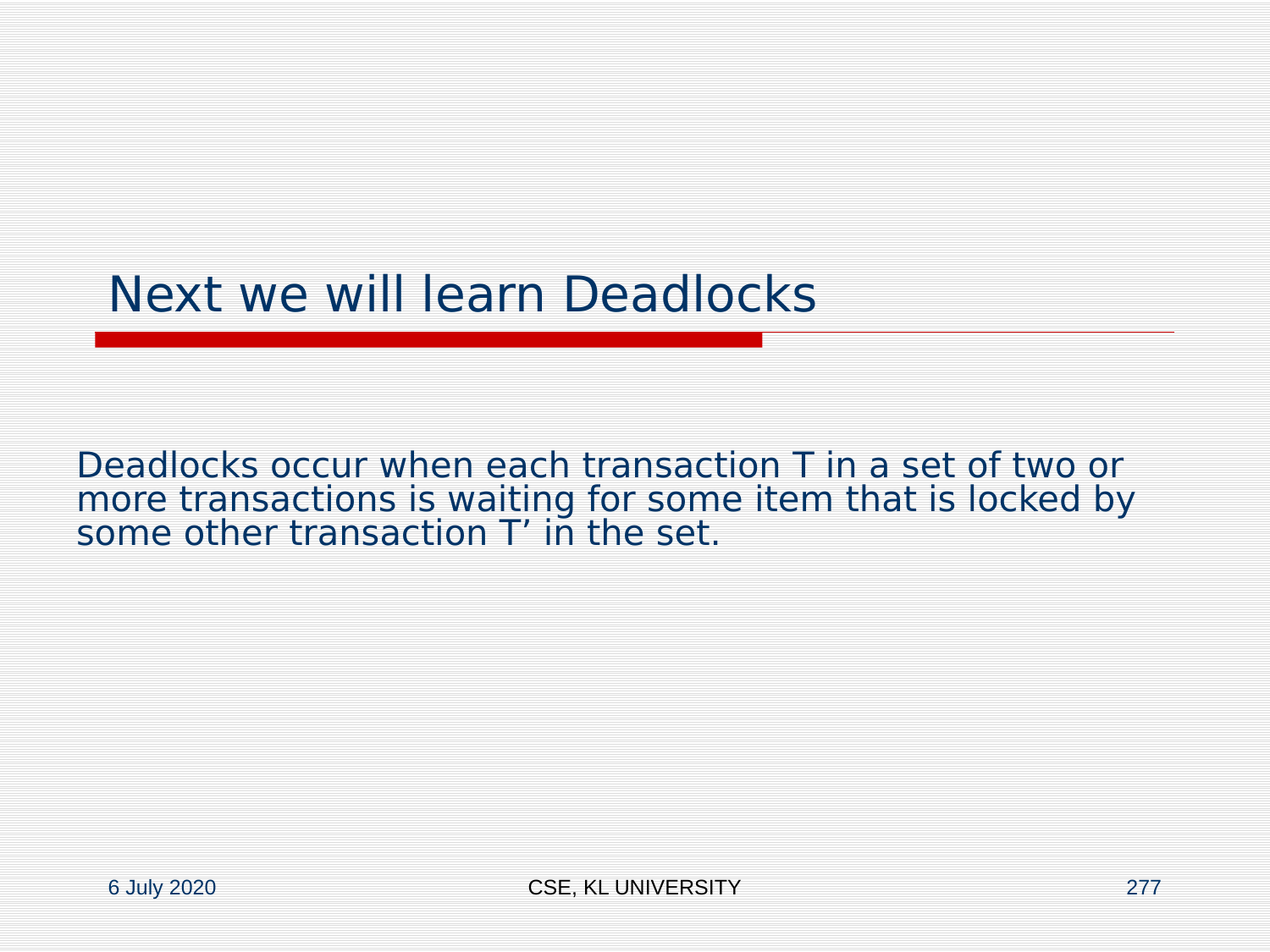

# Next we will learn Deadlocks
Deadlocks occur when each transaction T in a set of two or more transactions is waiting for some item that is locked by some other transaction T’ in the set.
6 July 2020
CSE, KL UNIVERSITY
277